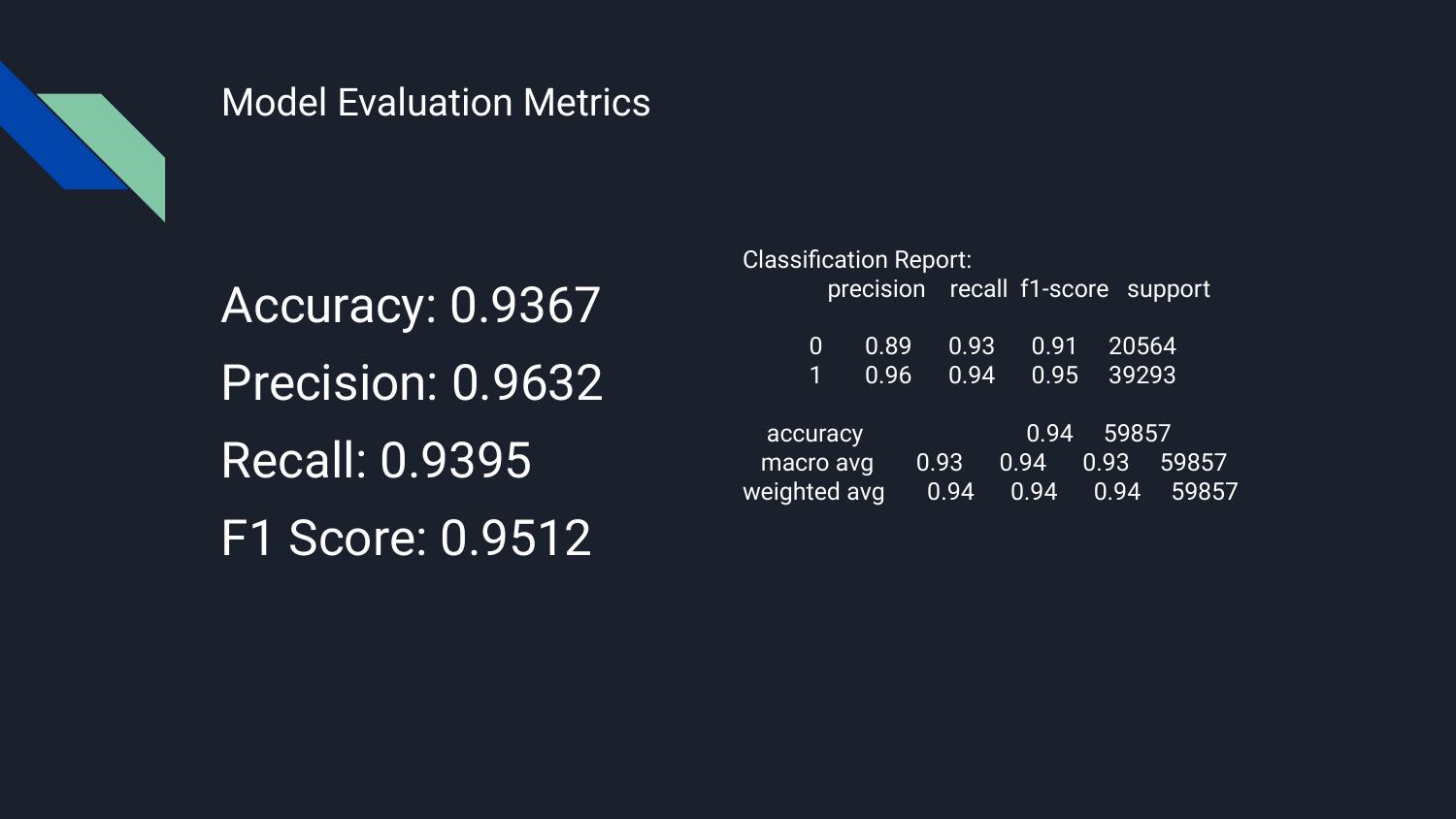

# Model Evaluation Metrics
Classification Report:
              precision    recall  f1-score   support

           0       0.89      0.93      0.91     20564
           1       0.96      0.94      0.95     39293

    accuracy                           0.94     59857
   macro avg       0.93      0.94      0.93     59857
weighted avg       0.94      0.94      0.94     59857
Accuracy: 0.9367
Precision: 0.9632
Recall: 0.9395
F1 Score: 0.9512